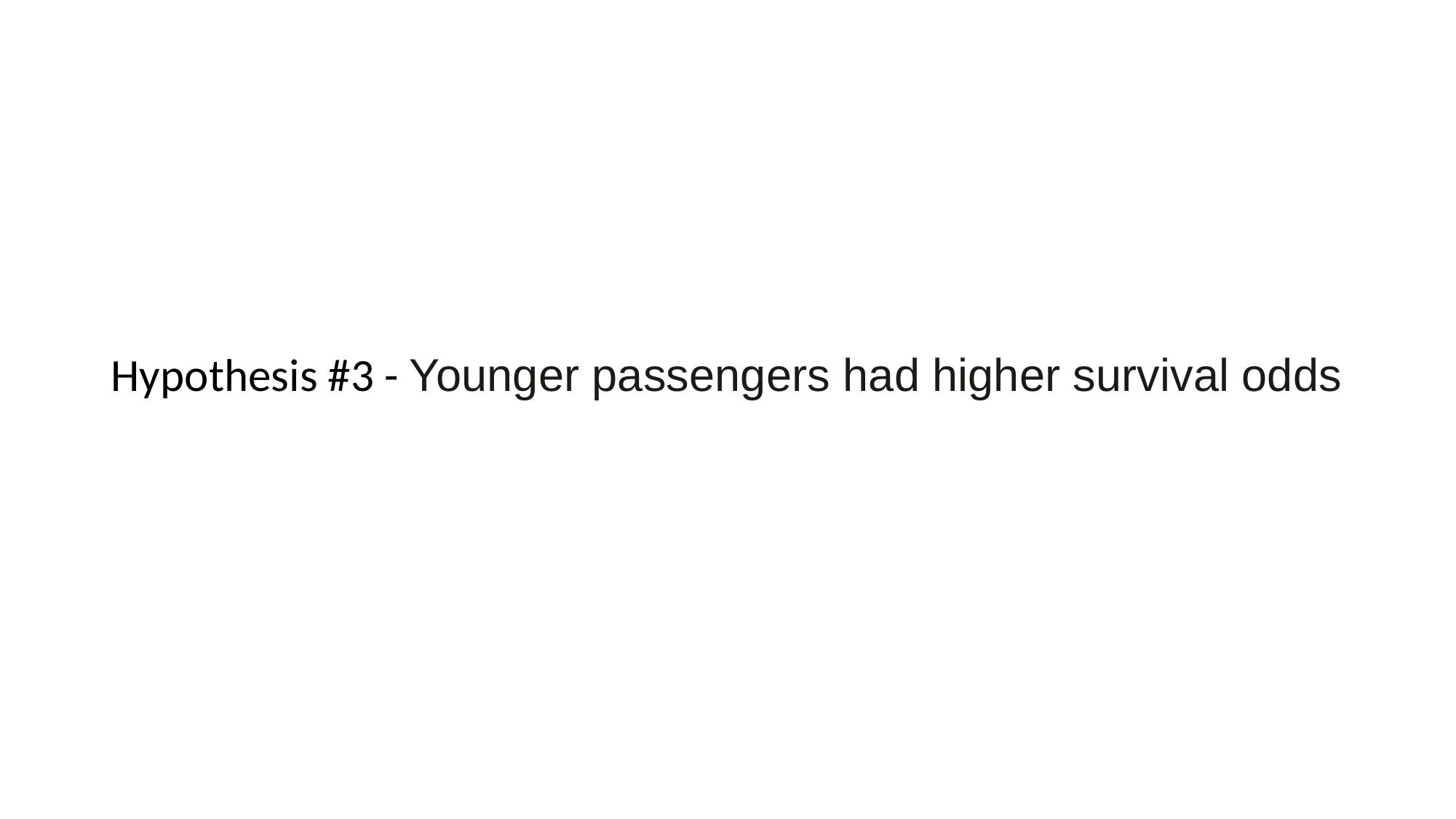

# Hypothesis #3 - Younger passengers had higher survival odds